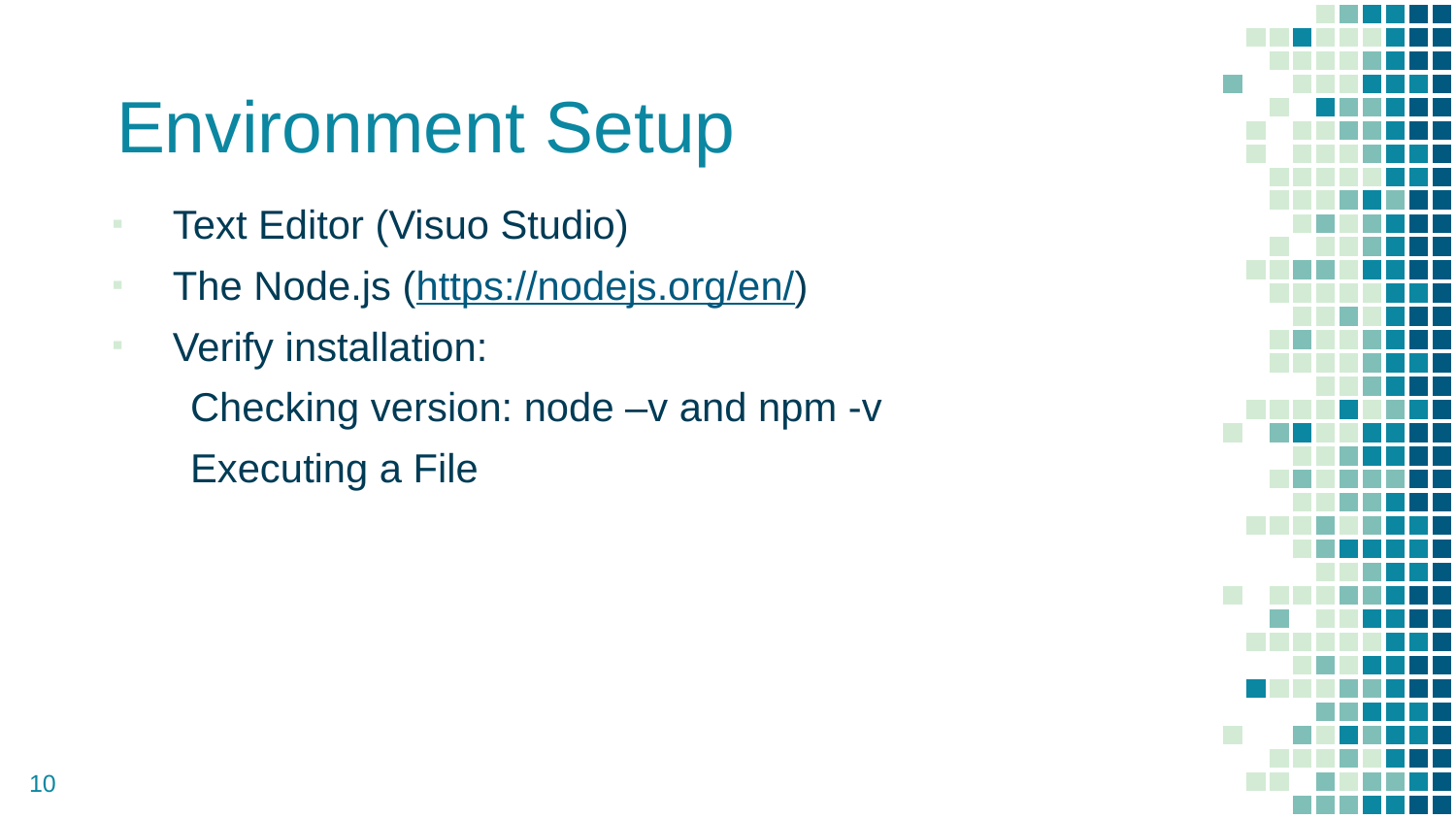

Environment Setup
Text Editor (Visuo Studio)
The Node.js (https://nodejs.org/en/)
Verify installation:
       Checking version: node –v and npm -v
       Executing a File

10